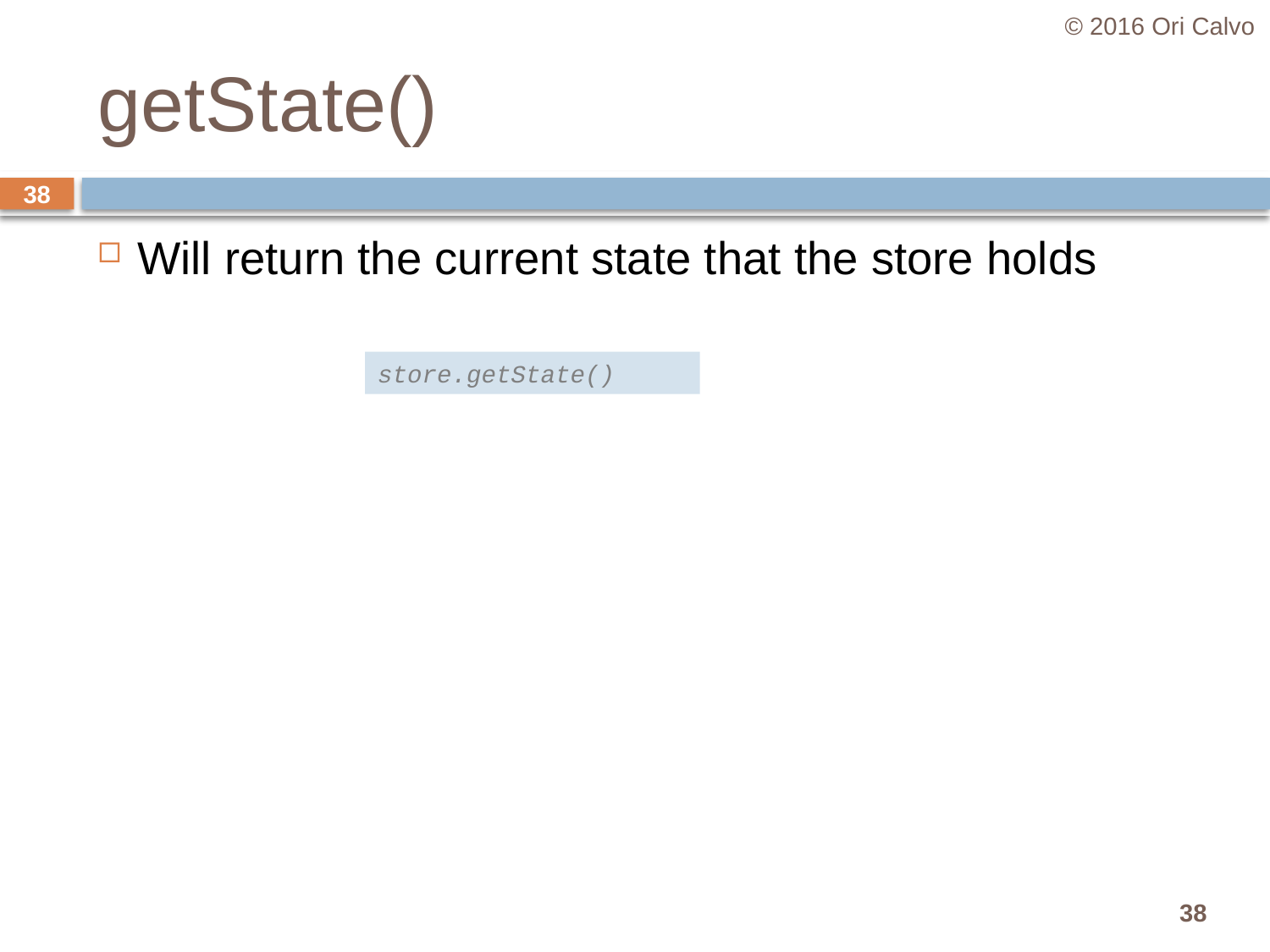

© 2016 Ori Calvo
# getState()
38
Will return the current state that the store holds
store.getState()